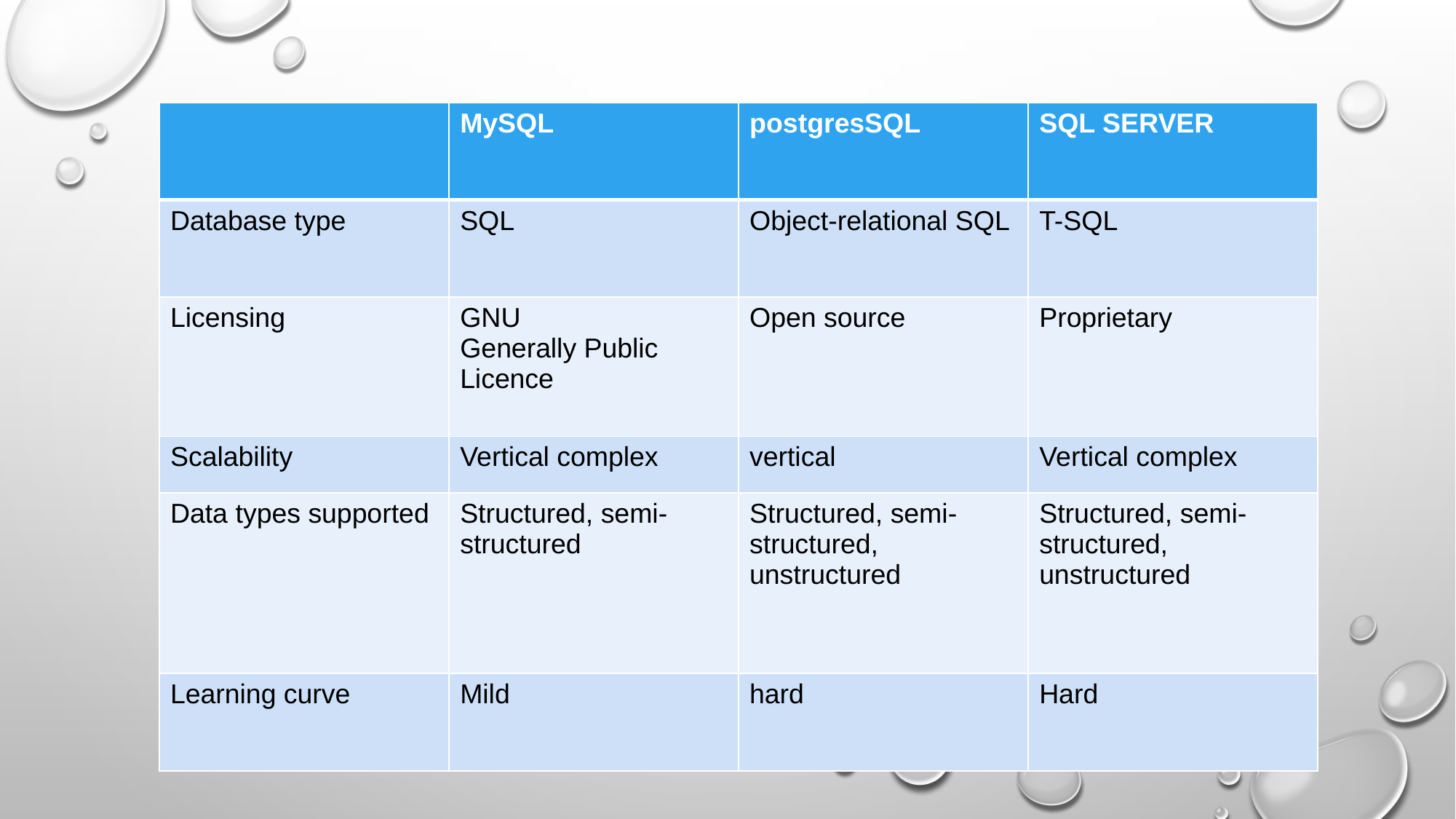

|  | MySQL | postgresSQL | SQL SERVER |
| --- | --- | --- | --- |
| Database type | SQL | Object-relational SQL | T-SQL |
| Licensing | GNU Generally Public Licence | Open source | Proprietary |
| Scalability | Vertical complex | vertical | Vertical complex |
| Data types supported | Structured, semi-structured | Structured, semi-structured, unstructured | Structured, semi-structured, unstructured |
| Learning curve | Mild | hard | Hard |